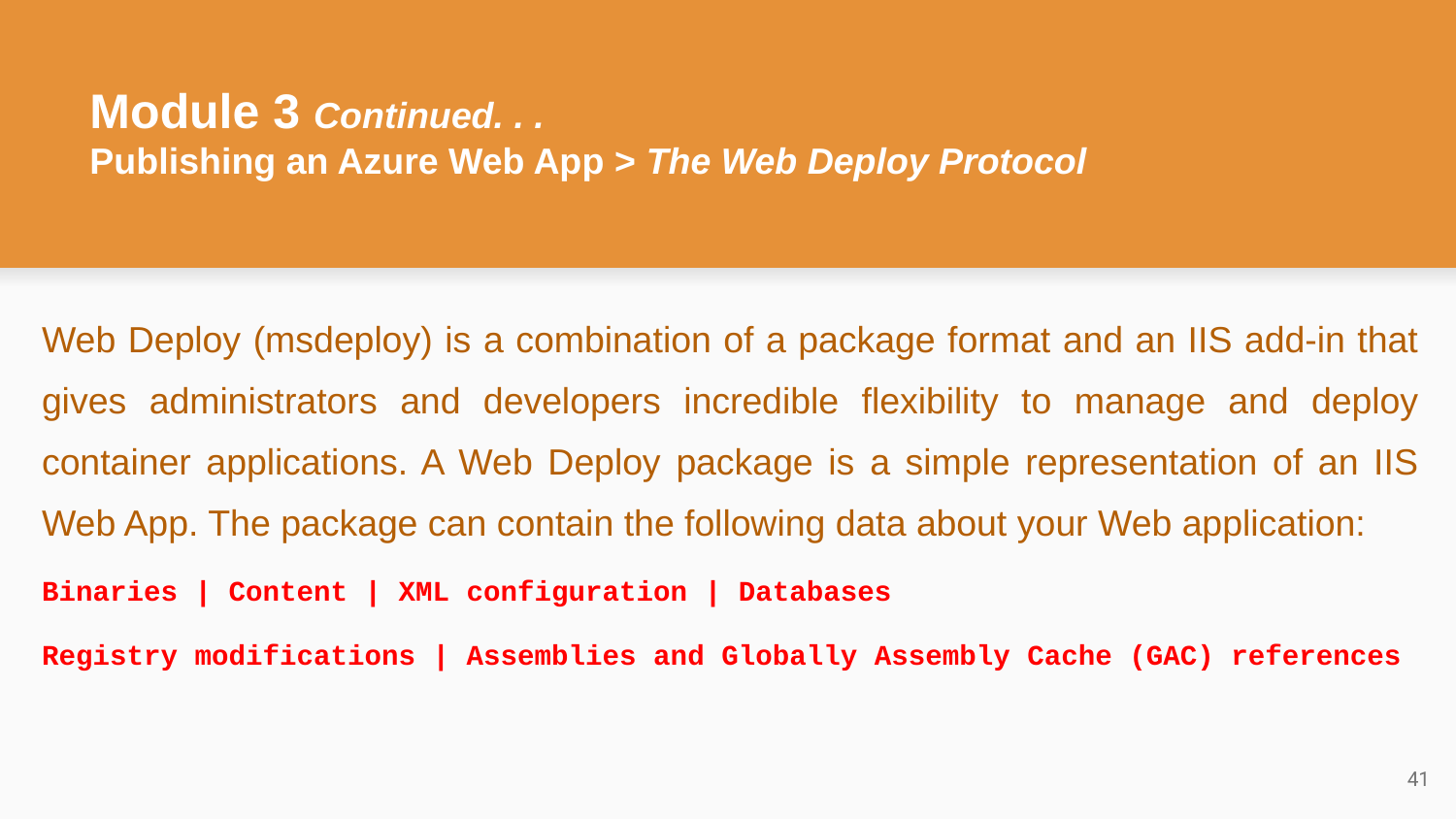

# Module 3 Continued. . .
Publishing an Azure Web App > The Web Deploy Protocol

Web Deploy (msdeploy) is a combination of a package format and an IIS add-in that gives administrators and developers incredible flexibility to manage and deploy container applications. A Web Deploy package is a simple representation of an IIS Web App. The package can contain the following data about your Web application:
Binaries | Content | XML configuration | Databases
Registry modifications | Assemblies and Globally Assembly Cache (GAC) references

41